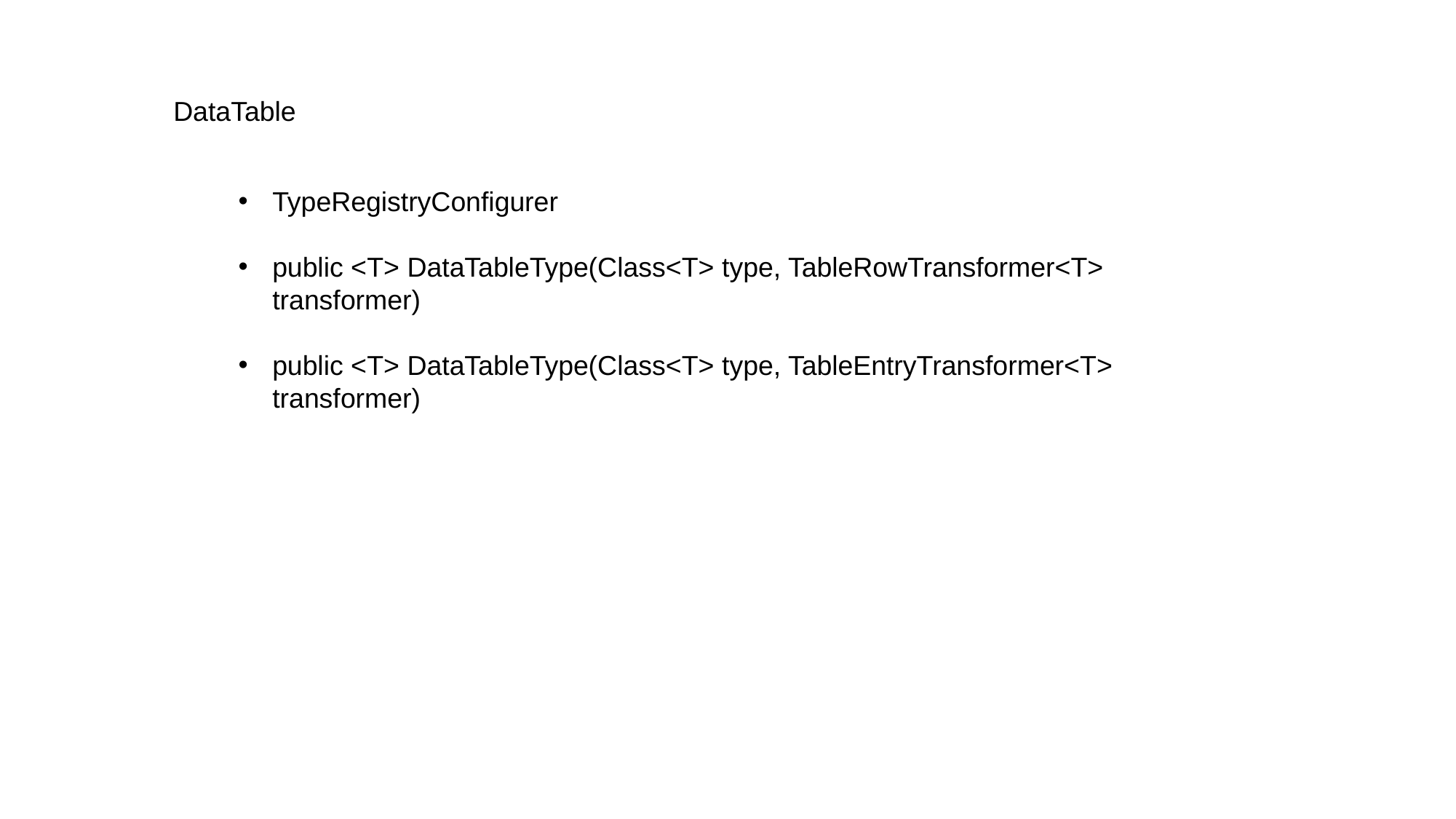

DataTable
TypeRegistryConfigurer

public <T> DataTableType(Class<T> type, TableRowTransformer<T> transformer)

public <T> DataTableType(Class<T> type, TableEntryTransformer<T> transformer)